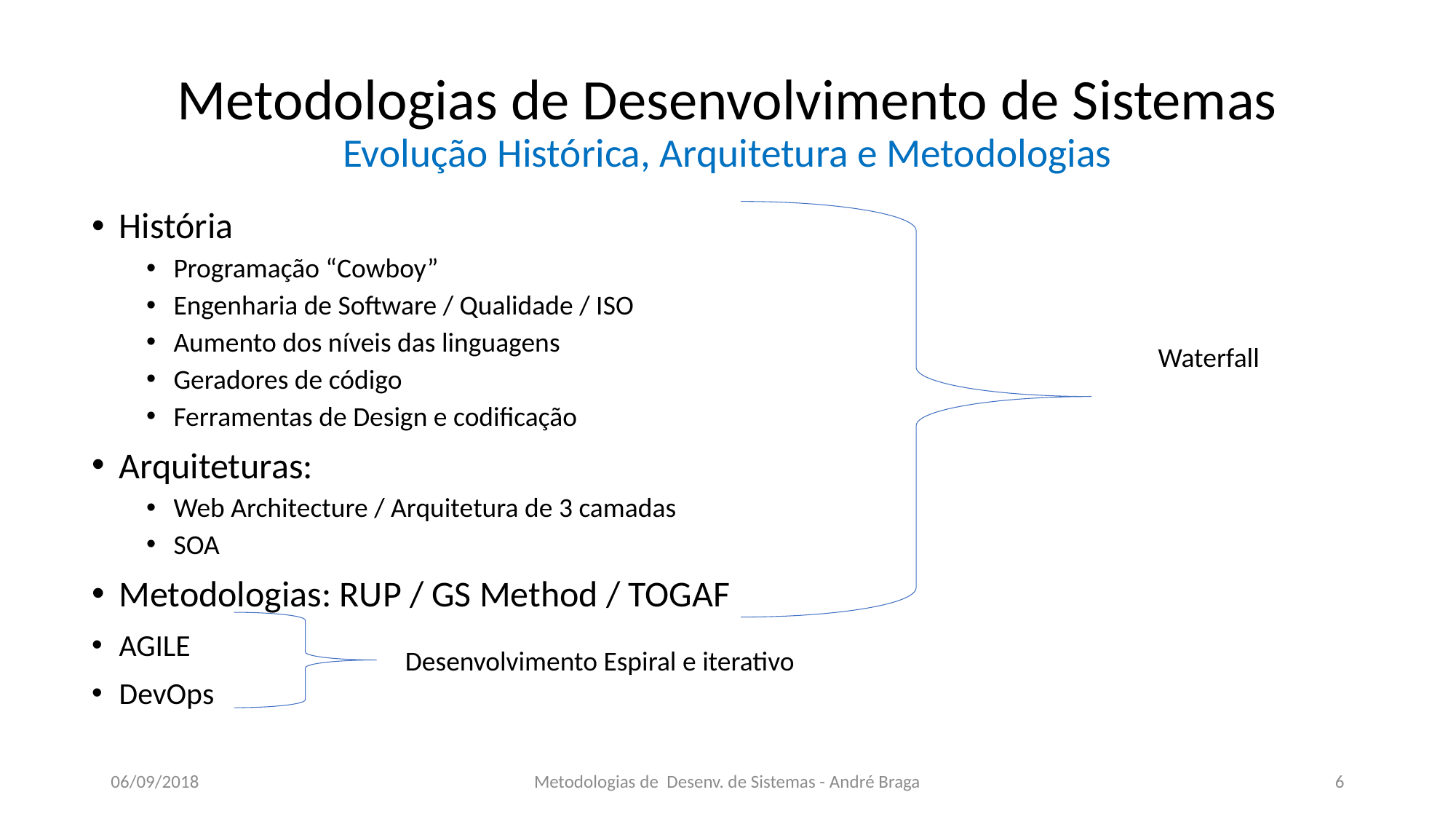

# Metodologias de Desenvolvimento de Sistemas Evolução Histórica, Arquitetura e Metodologias

História
Programação “Cowboy”
Engenharia de Software / Qualidade / ISO
Aumento dos níveis das linguagens
Geradores de código
Ferramentas de Design e codificação
Arquiteturas:
Web Architecture / Arquitetura de 3 camadas
SOA
Metodologias: RUP / GS Method / TOGAF
AGILE
DevOps

Waterfall

Desenvolvimento Espiral e iterativo
06/09/2018
Metodologias de  Desenv. de Sistemas - André Braga
6